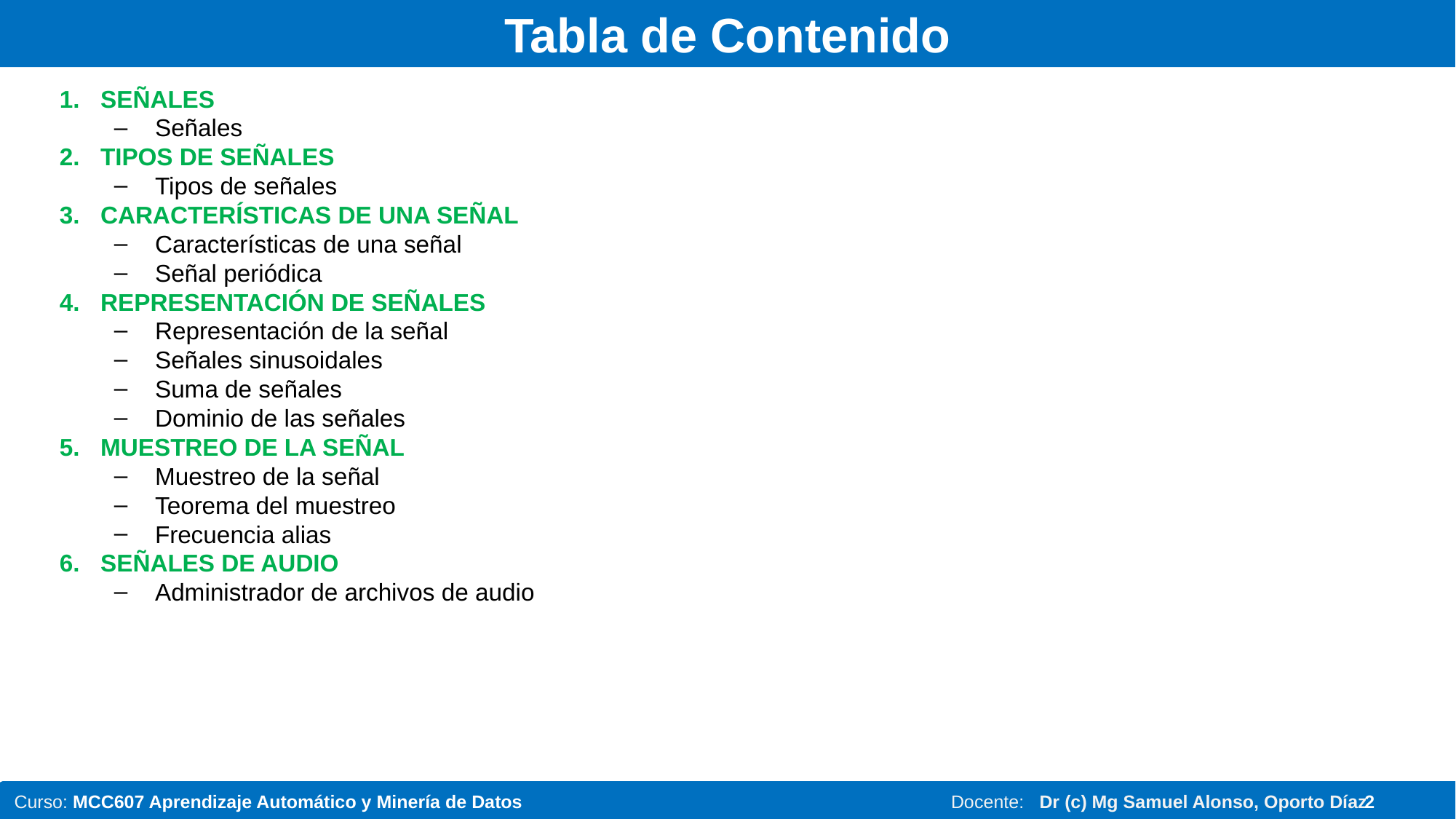

# Tabla de Contenido
SEÑALES
Señales
TIPOS DE SEÑALES
Tipos de señales
CARACTERÍSTICAS DE UNA SEÑAL
Características de una señal
Señal periódica
REPRESENTACIÓN DE SEÑALES
Representación de la señal
Señales sinusoidales
Suma de señales
Dominio de las señales
MUESTREO DE LA SEÑAL
Muestreo de la señal
Teorema del muestreo
Frecuencia alias
SEÑALES DE AUDIO
Administrador de archivos de audio